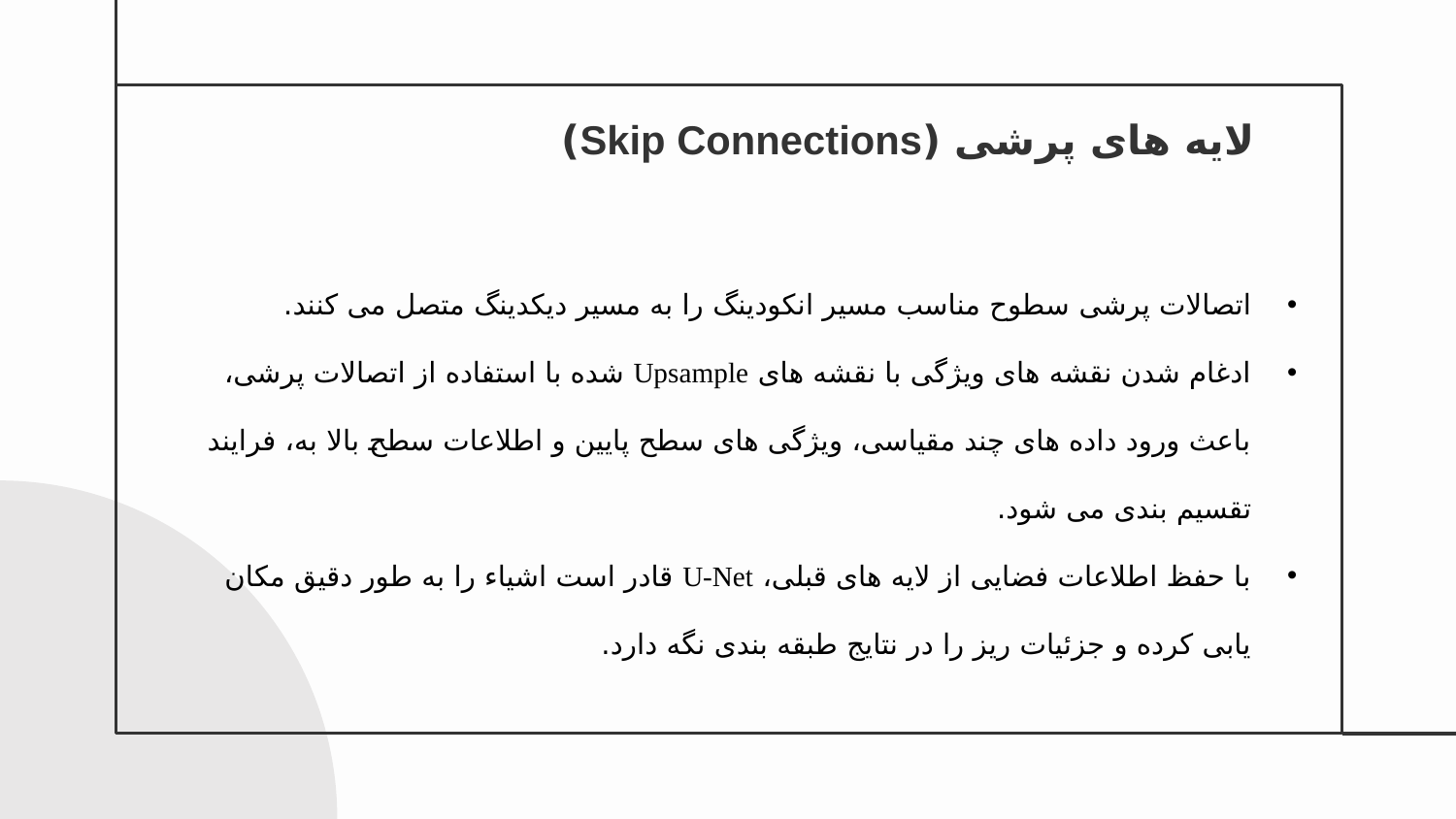

# لایه های پرشی (Skip Connections)
اتصالات پرشی سطوح مناسب مسیر انکودینگ را به مسیر دیکدینگ متصل می کنند.
ادغام شدن نقشه های ویژگی با نقشه های Upsample شده با استفاده از اتصالات پرشی، باعث ورود داده های چند مقیاسی، ویژگی های سطح پایین و اطلاعات سطح بالا به، فرایند تقسیم بندی می شود.
با حفظ اطلاعات فضایی از لایه های قبلی، U-Net قادر است اشیاء را به طور دقیق مکان یابی کرده و جزئیات ریز را در نتایج طبقه بندی نگه دارد.